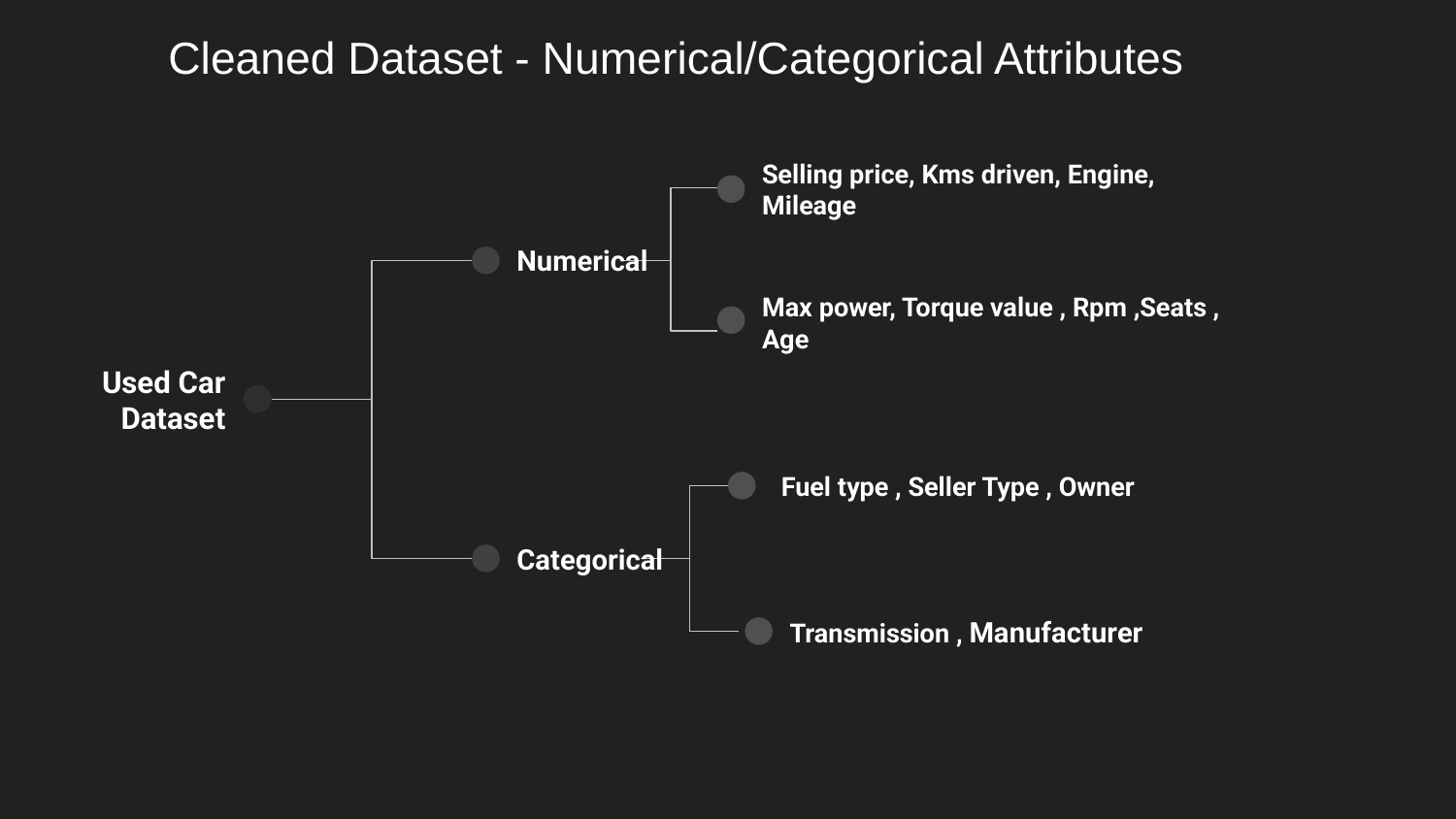

# Cleaned Dataset - Numerical/Categorical Attributes

Selling price, Kms driven, Engine, Mileage

Numerical

Max power, Torque value , Rpm ,Seats , Age

Used Car Dataset

Fuel type , Seller Type , Owner

Categorical

Transmission , Manufacturer